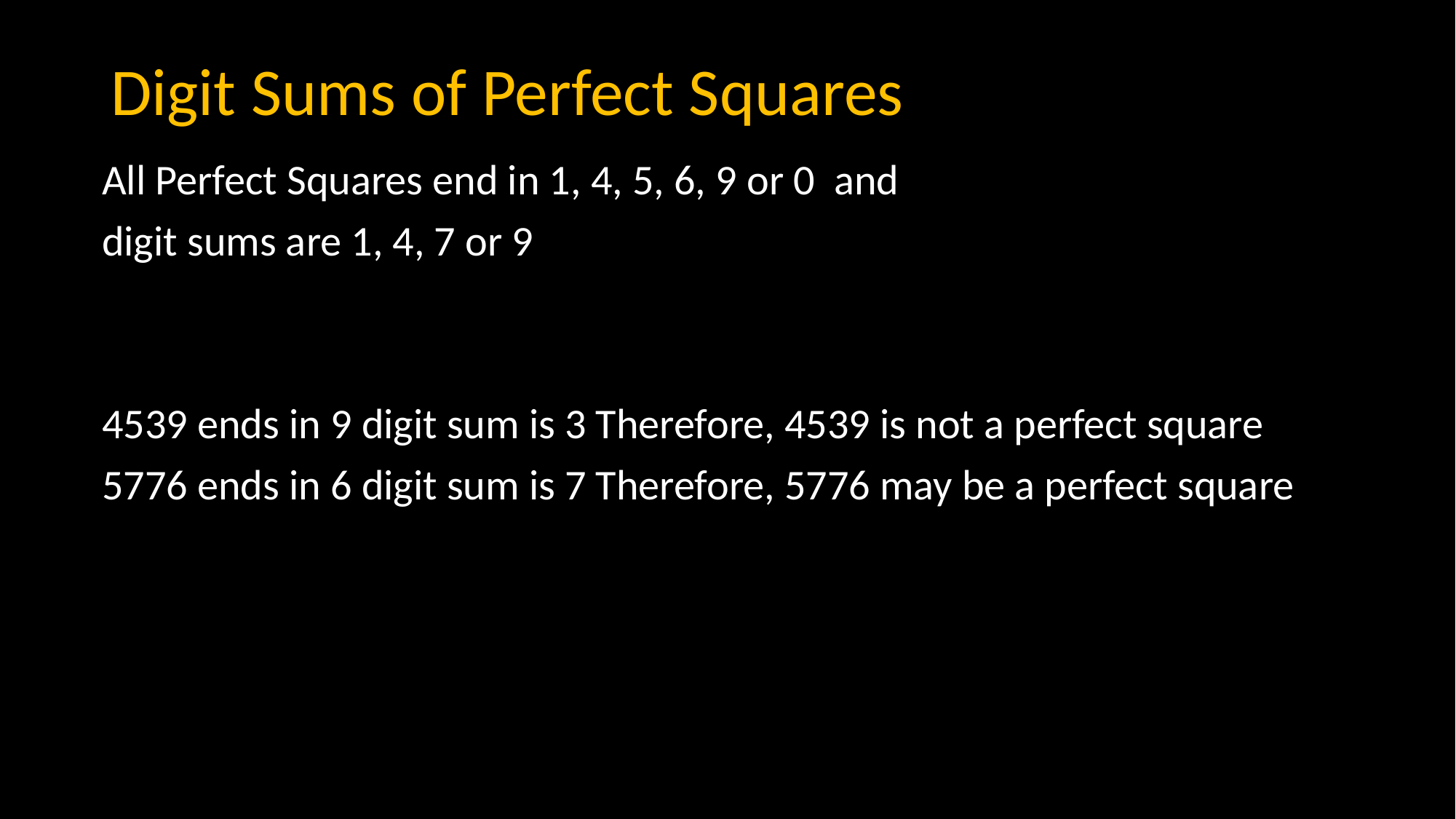

# Digit Sums of Perfect Squares
All Perfect Squares end in 1, 4, 5, 6, 9 or 0  and
digit sums are 1, 4, 7 or 9

4539 ends in 9 digit sum is 3 Therefore, 4539 is not a perfect square
5776 ends in 6 digit sum is 7 Therefore, 5776 may be a perfect square